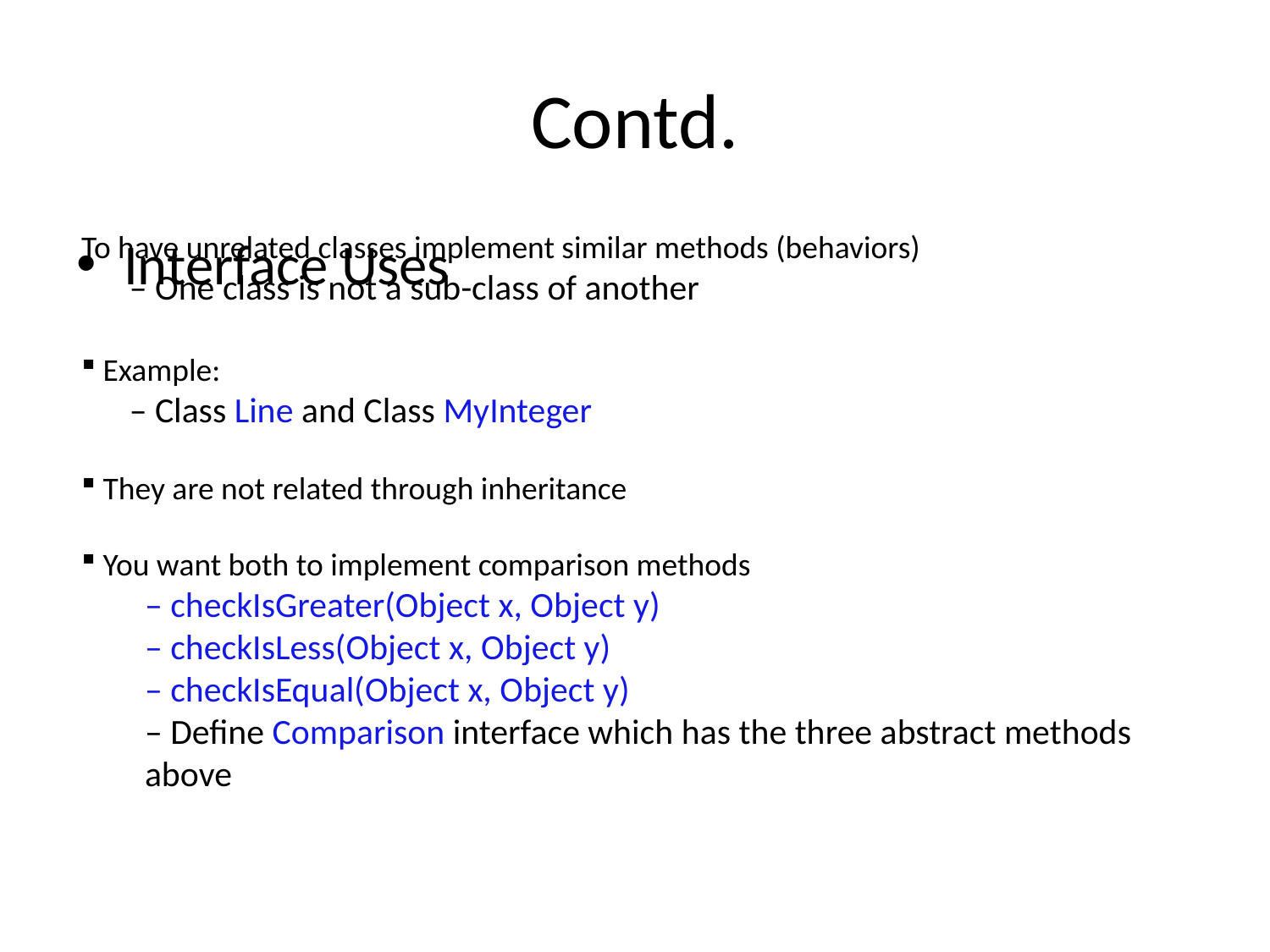

# Contd.
To have unrelated classes implement similar methods (behaviors)
      – One class is not a sub-class of another

 Example:
      – Class Line and Class MyInteger

 They are not related through inheritance

 You want both to implement comparison methods
– checkIsGreater(Object x, Object y)
– checkIsLess(Object x, Object y)
– checkIsEqual(Object x, Object y)
– Define Comparison interface which has the three abstract methods above
Interface Uses